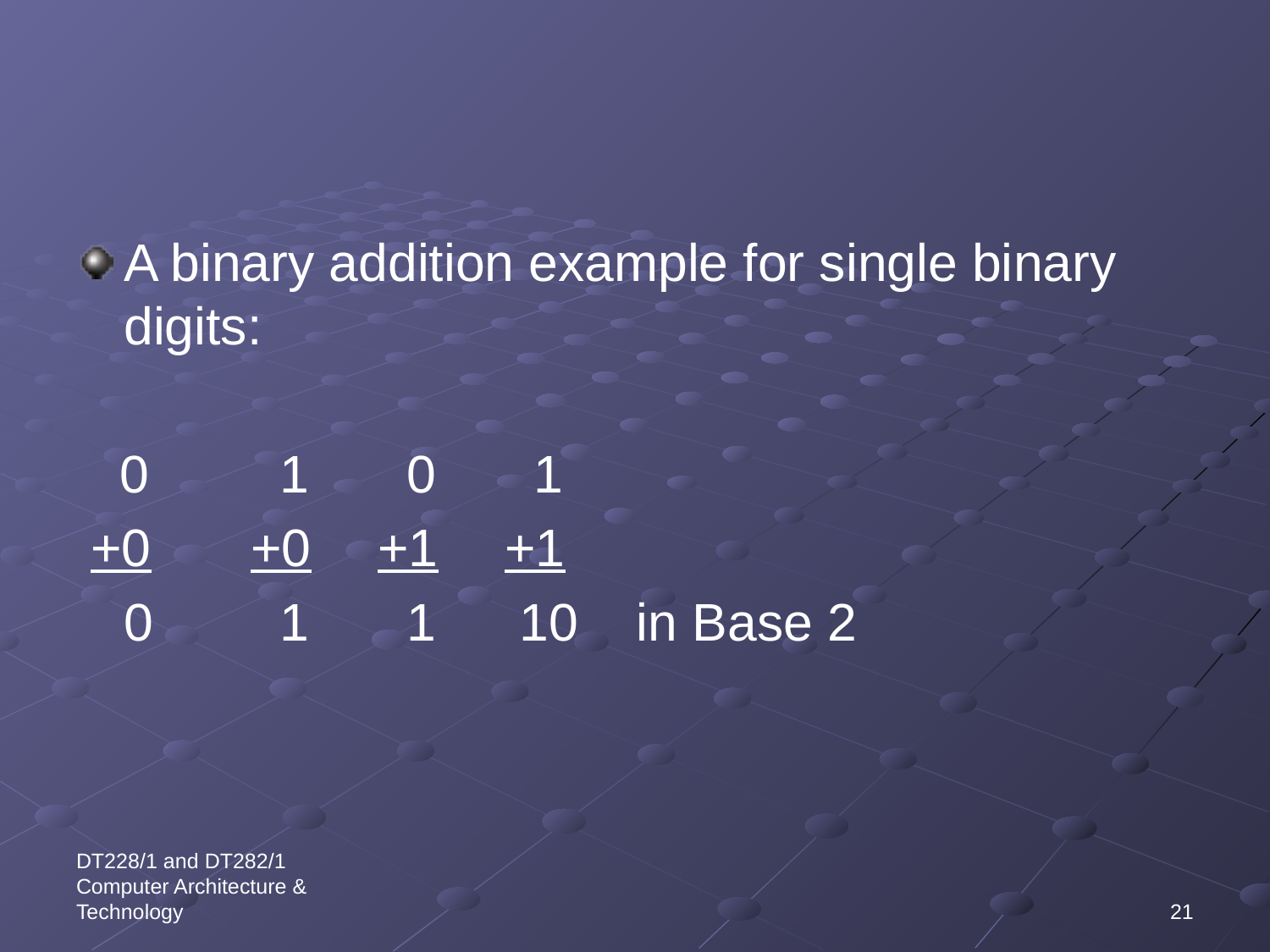

A binary addition example for single binary digits:

   0	  1	  0	  1
 +0	+0	+1	+1
	0	  1	  1	 10    in Base 2
DT228/1 and DT282/1 Computer Architecture & Technology
21